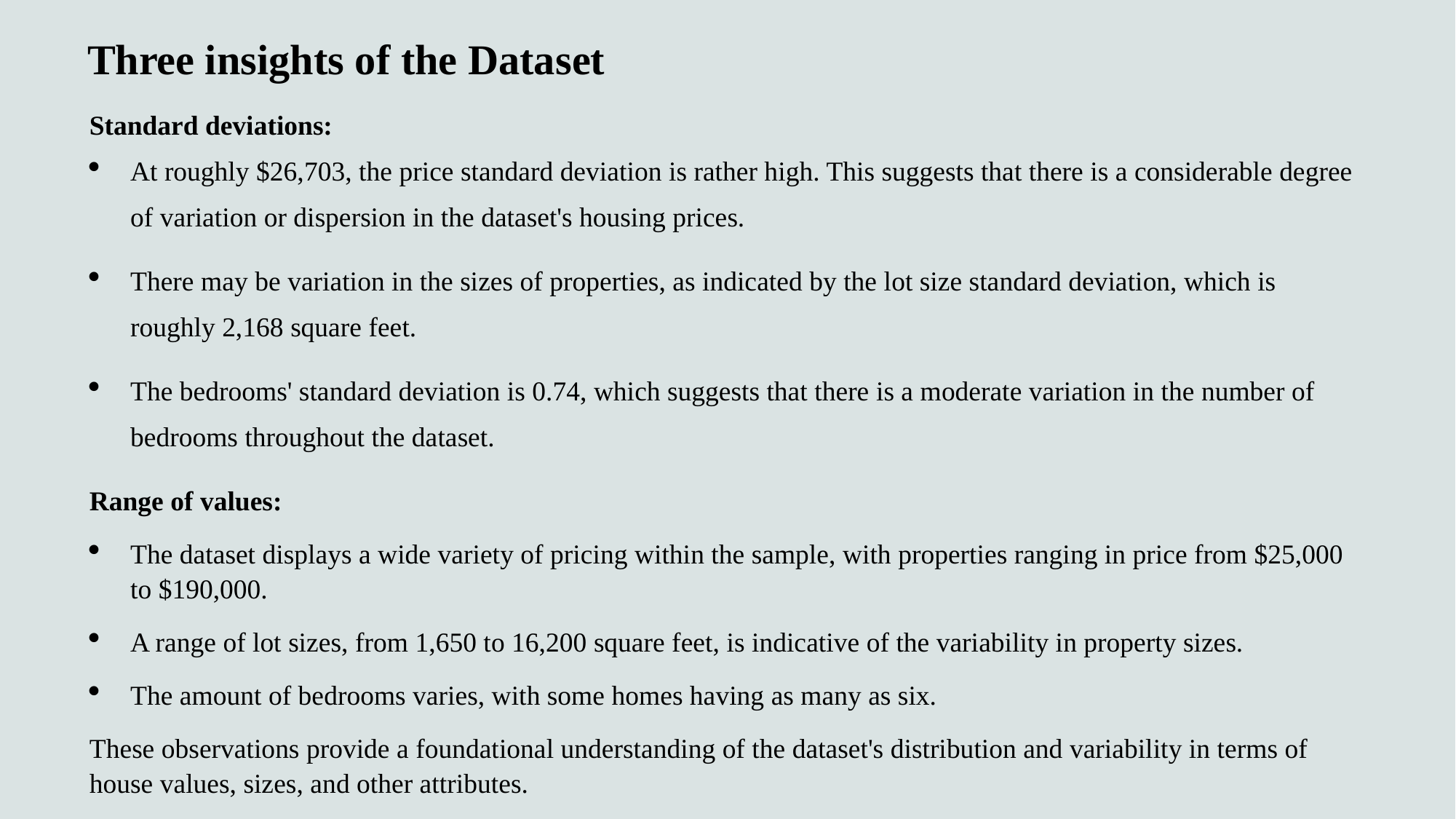

Three insights of the Dataset
Standard deviations:
At roughly $26,703, the price standard deviation is rather high. This suggests that there is a considerable degree of variation or dispersion in the dataset's housing prices.
There may be variation in the sizes of properties, as indicated by the lot size standard deviation, which is roughly 2,168 square feet.
The bedrooms' standard deviation is 0.74, which suggests that there is a moderate variation in the number of bedrooms throughout the dataset.
Range of values:
The dataset displays a wide variety of pricing within the sample, with properties ranging in price from $25,000 to $190,000.
A range of lot sizes, from 1,650 to 16,200 square feet, is indicative of the variability in property sizes.
The amount of bedrooms varies, with some homes having as many as six.
These observations provide a foundational understanding of the dataset's distribution and variability in terms of house values, sizes, and other attributes.